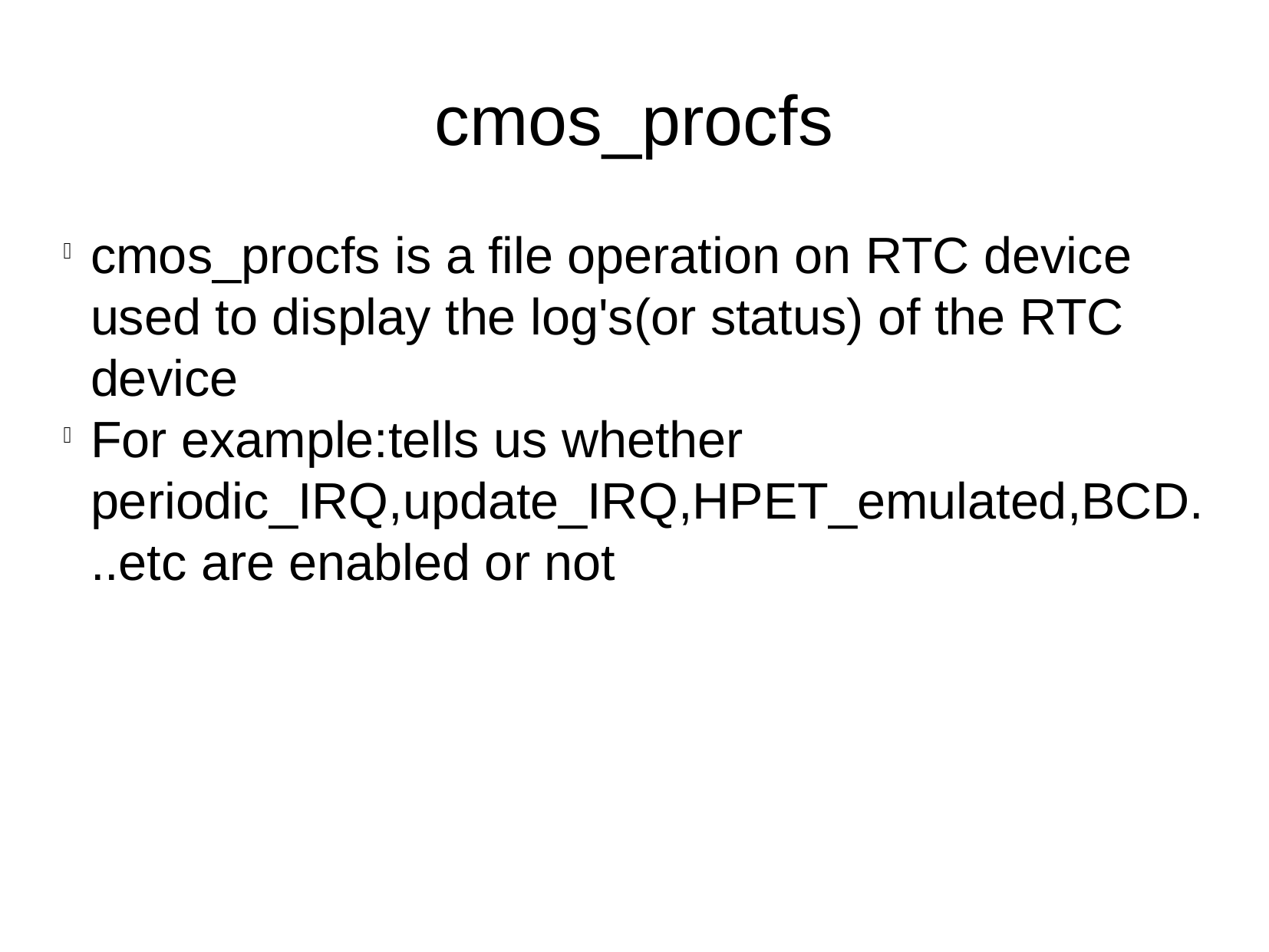

cmos_procfs
cmos_procfs is a file operation on RTC device used to display the log's(or status) of the RTC device
For example:tells us whether periodic_IRQ,update_IRQ,HPET_emulated,BCD...etc are enabled or not